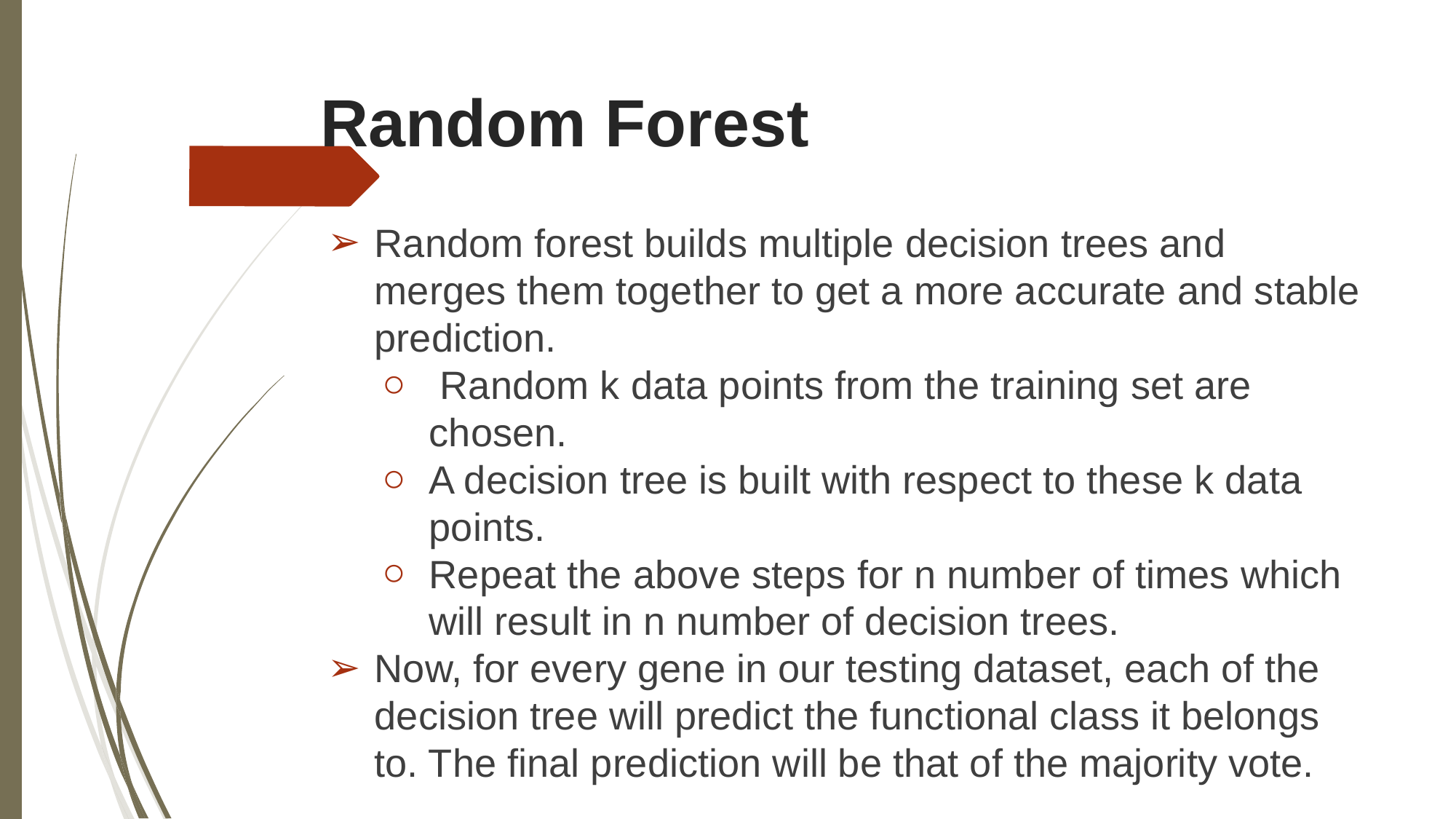

Random Forest
Random forest builds multiple decision trees and merges them together to get a more accurate and stable prediction.
 Random k data points from the training set are chosen.
A decision tree is built with respect to these k data points.
Repeat the above steps for n number of times which will result in n number of decision trees.
Now, for every gene in our testing dataset, each of the decision tree will predict the functional class it belongs to. The final prediction will be that of the majority vote.